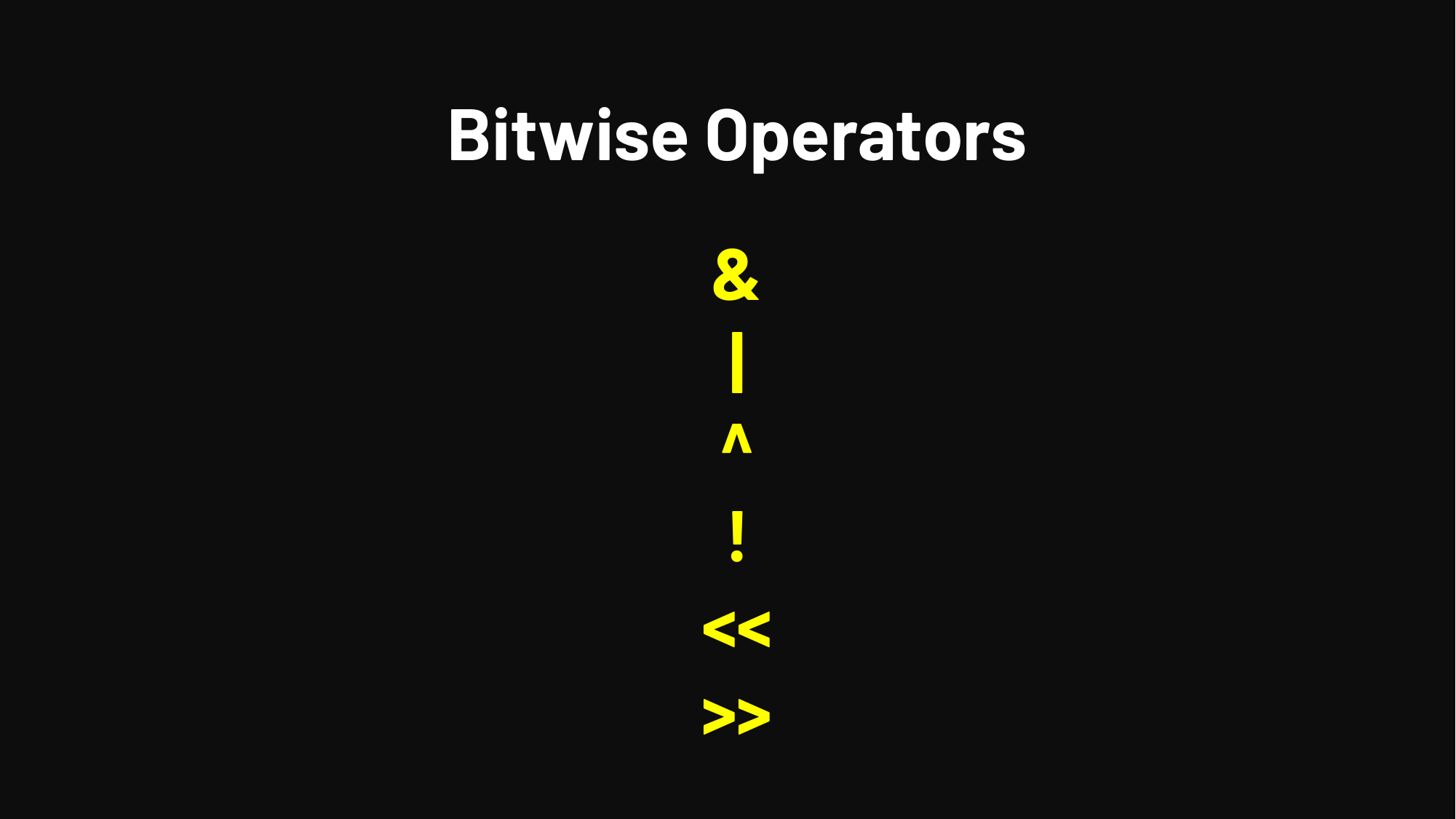

Bitwise Operators
&
|
^
!
<<
>>